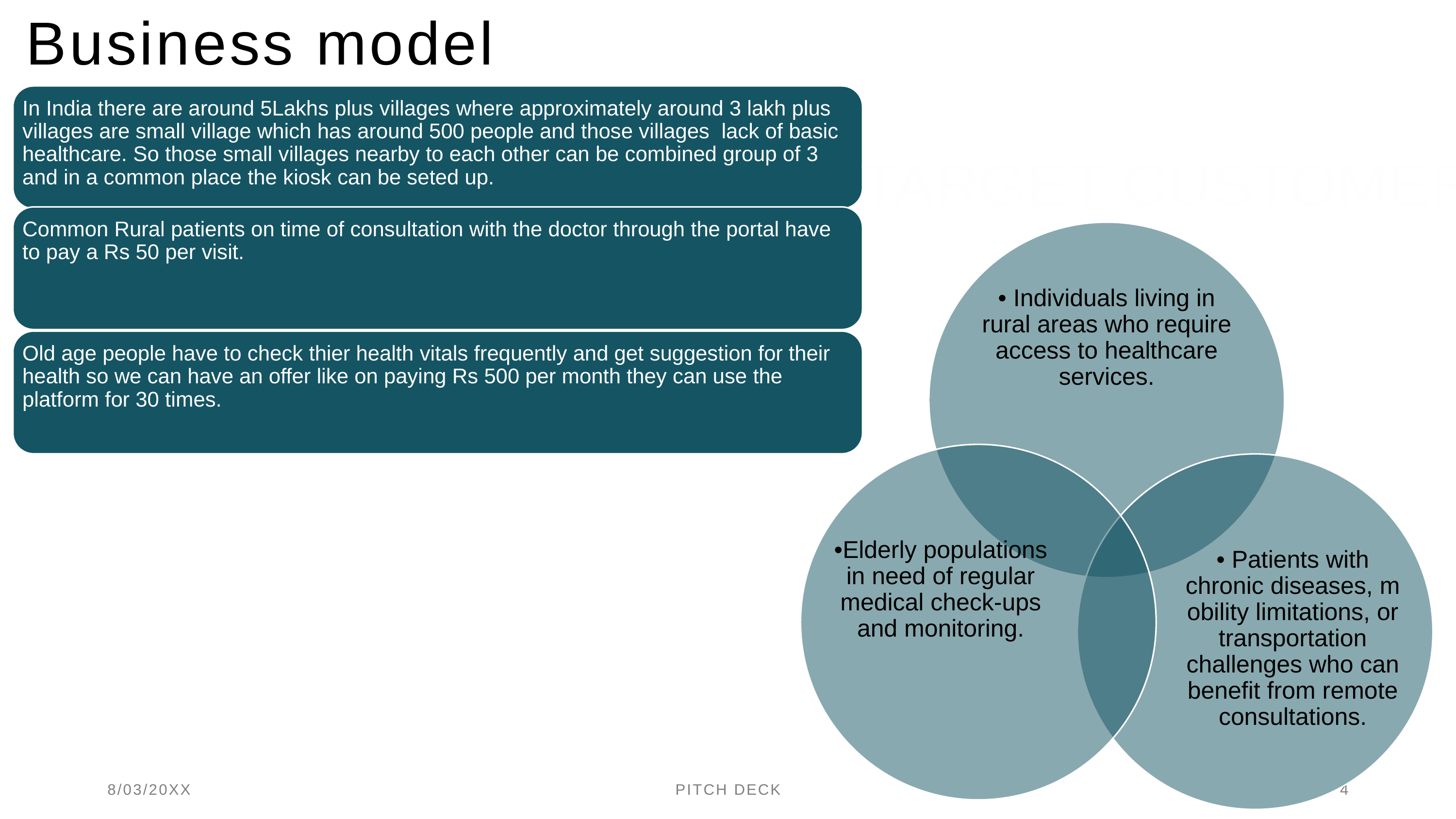

Business model

In India there are around 5Lakhs plus villages where approximately around 3 lakh plus villages are small village which has around 500 people and those villages  lack of basic healthcare. So those small villages nearby to each other can be combined group of 3 and in a common place the kiosk can be seted up.
TARGET CUSTOMER

Common Rural patients on time of consultation with the doctor through the portal have to pay a Rs 50 per visit.

• Individuals living in rural areas who require access to healthcare services.

Old age people have to check thier health vitals frequently and get suggestion for their health so we can have an offer like on paying Rs 500 per month they can use the platform for 30 times.

•Elderly populations in need of regular medical check-ups and monitoring.
• Patients with chronic diseases, mobility limitations, or transportation challenges who can benefit from remote consultations.
8/03/20XX
PITCH DECK
4